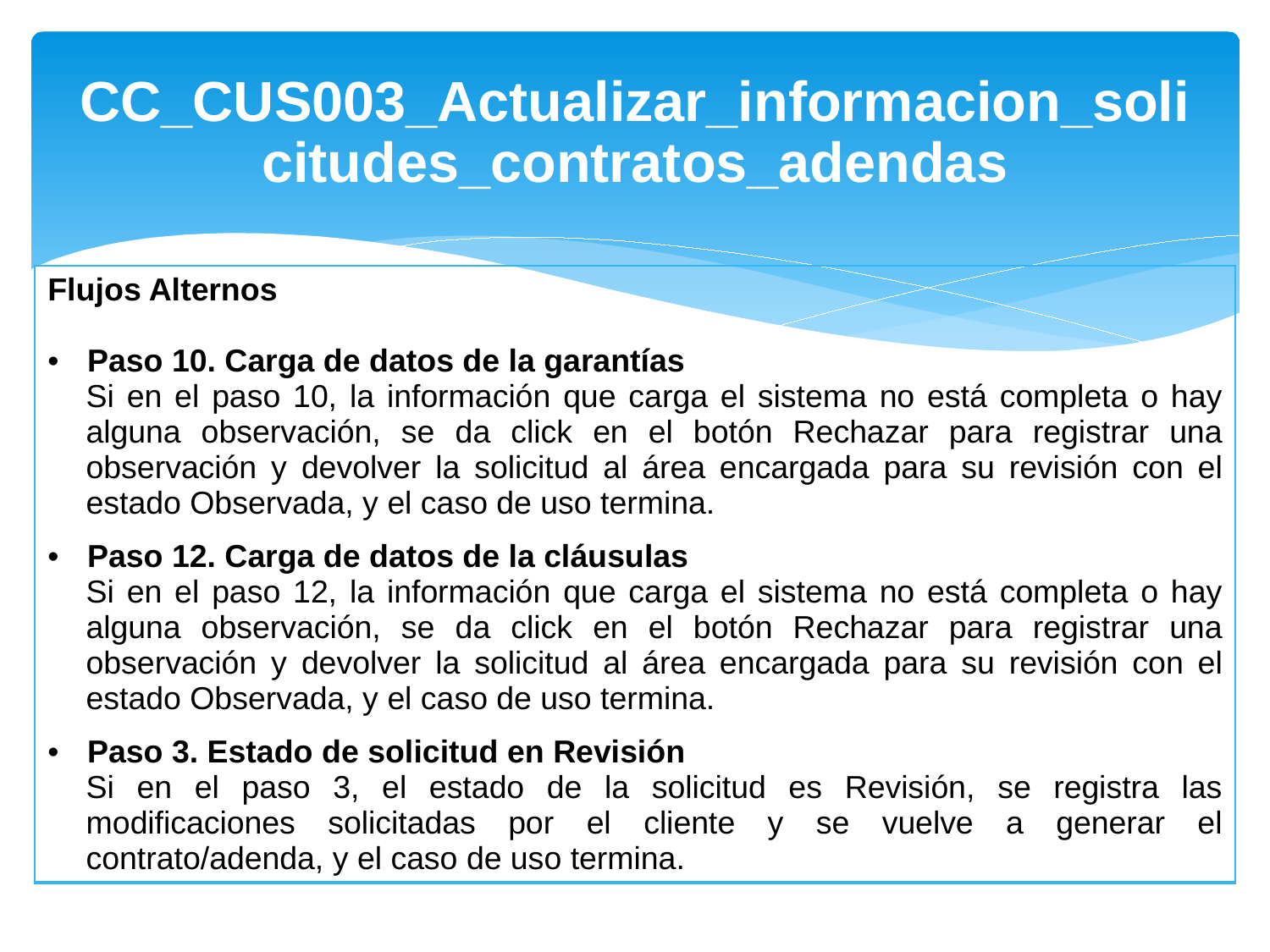

CC_CUS003_Actualizar_informacion_solicitudes_contratos_adendas
| Flujos Alternos Paso 10. Carga de datos de la garantías Si en el paso 10, la información que carga el sistema no está completa o hay alguna observación, se da click en el botón Rechazar para registrar una observación y devolver la solicitud al área encargada para su revisión con el estado Observada, y el caso de uso termina. Paso 12. Carga de datos de la cláusulas Si en el paso 12, la información que carga el sistema no está completa o hay alguna observación, se da click en el botón Rechazar para registrar una observación y devolver la solicitud al área encargada para su revisión con el estado Observada, y el caso de uso termina. Paso 3. Estado de solicitud en Revisión Si en el paso 3, el estado de la solicitud es Revisión, se registra las modificaciones solicitadas por el cliente y se vuelve a generar el contrato/adenda, y el caso de uso termina. |
| --- |